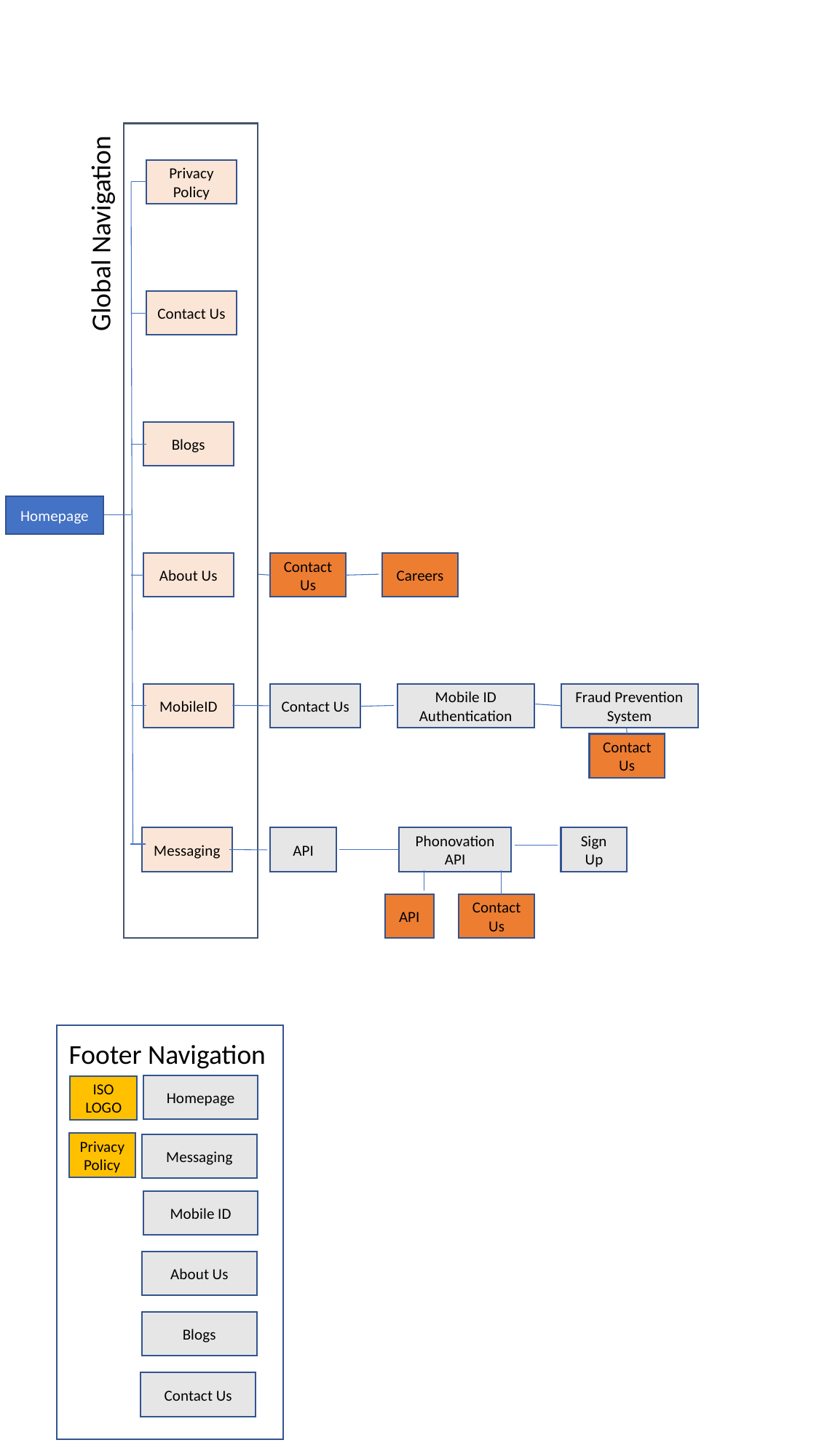

Privacy Policy
Global Navigation
Contact Us
Blogs
Homepage
Contact Us
Careers
About Us
Fraud Prevention System
MobileID
Contact Us
Mobile ID Authentication
Contact Us
Messaging
API
Phonovation API
Sign Up
API
Contact Us

Footer Navigation
Homepage
ISO LOGO
Privacy Policy
Messaging
Mobile ID
About Us
Blogs
Contact Us